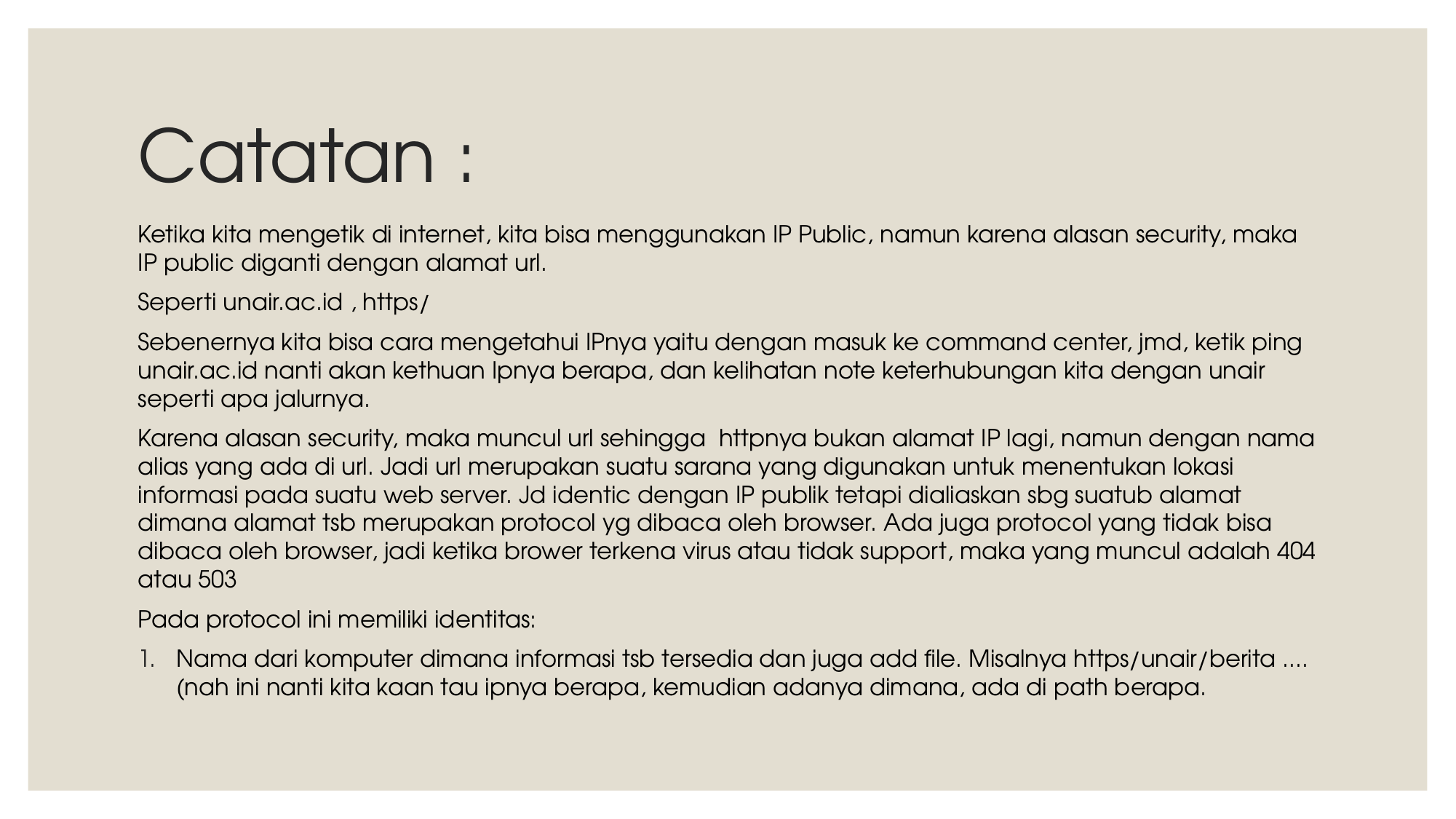

# Catatan :
Ketika kita mengetik di internet, kita bisa menggunakan IP Public, namun karena alasan security, maka IP public diganti dengan alamat url.
Seperti unair.ac.id , https/
Sebenernya kita bisa cara mengetahui IPnya yaitu dengan masuk ke command center, jmd, ketik ping unair.ac.id nanti akan kethuan Ipnya berapa, dan kelihatan note keterhubungan kita dengan unair seperti apa jalurnya.
Karena alasan security, maka muncul url sehingga  httpnya bukan alamat IP lagi, namun dengan nama alias yang ada di url. Jadi url merupakan suatu sarana yang digunakan untuk menentukan lokasi informasi pada suatu web server. Jd identic dengan IP publik tetapi dialiaskan sbg suatub alamat dimana alamat tsb merupakan protocol yg dibaca oleh browser. Ada juga protocol yang tidak bisa dibaca oleh browser, jadi ketika brower terkena virus atau tidak support, maka yang muncul adalah 404 atau 503
Pada protocol ini memiliki identitas:
Nama dari komputer dimana informasi tsb tersedia dan juga add file. Misalnya https/unair/berita .... (nah ini nanti kita kaan tau ipnya berapa, kemudian adanya dimana, ada di path berapa.